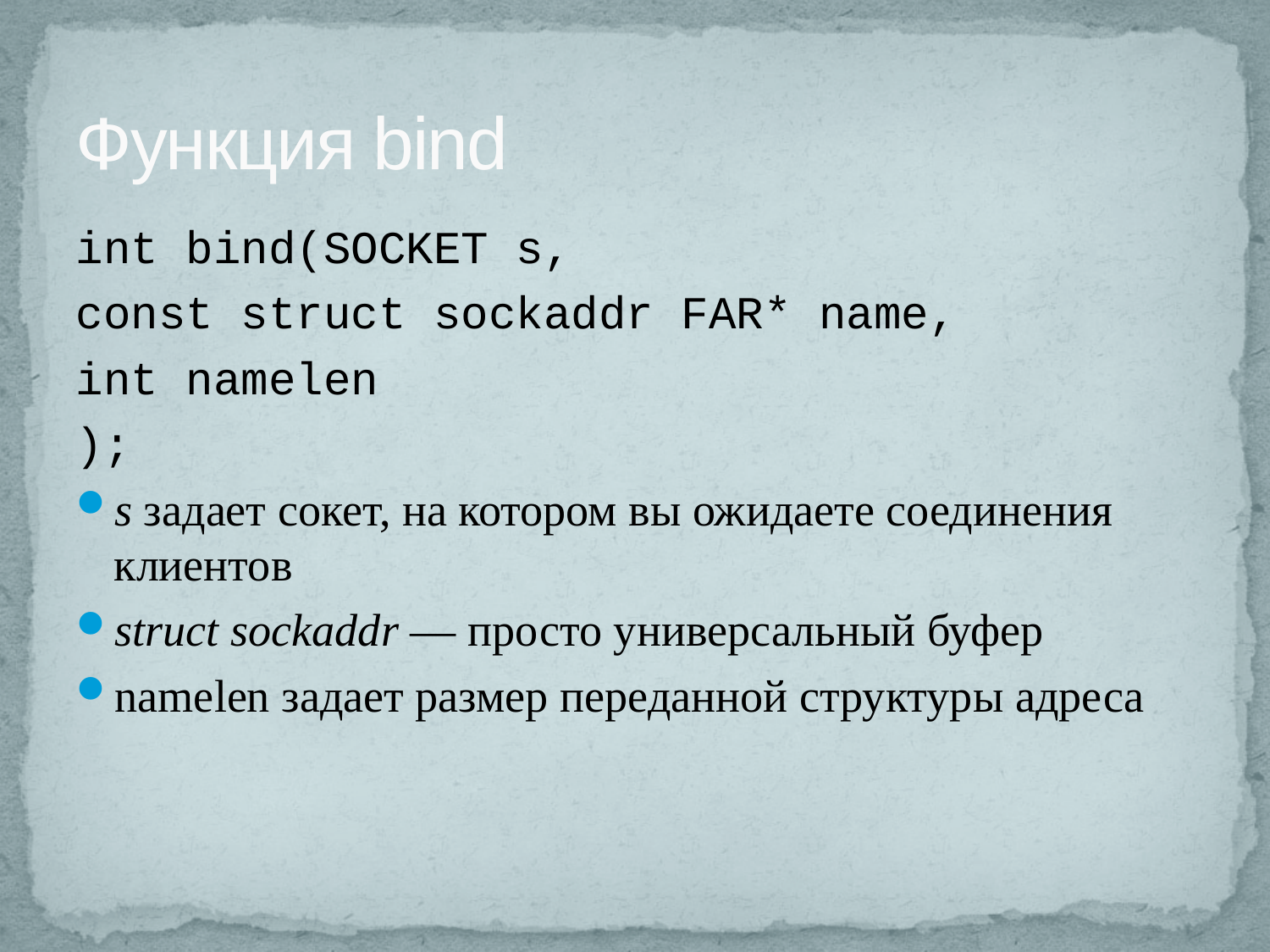

# Функция bind
int bind(SOCKET s,
const struct sockaddr FAR* name,
int namelen
);
s задает сокет, на котором вы ожидаете соединения клиентов
struct sockaddr — просто универсальный буфер
namelen задает размер переданной структуры адреса